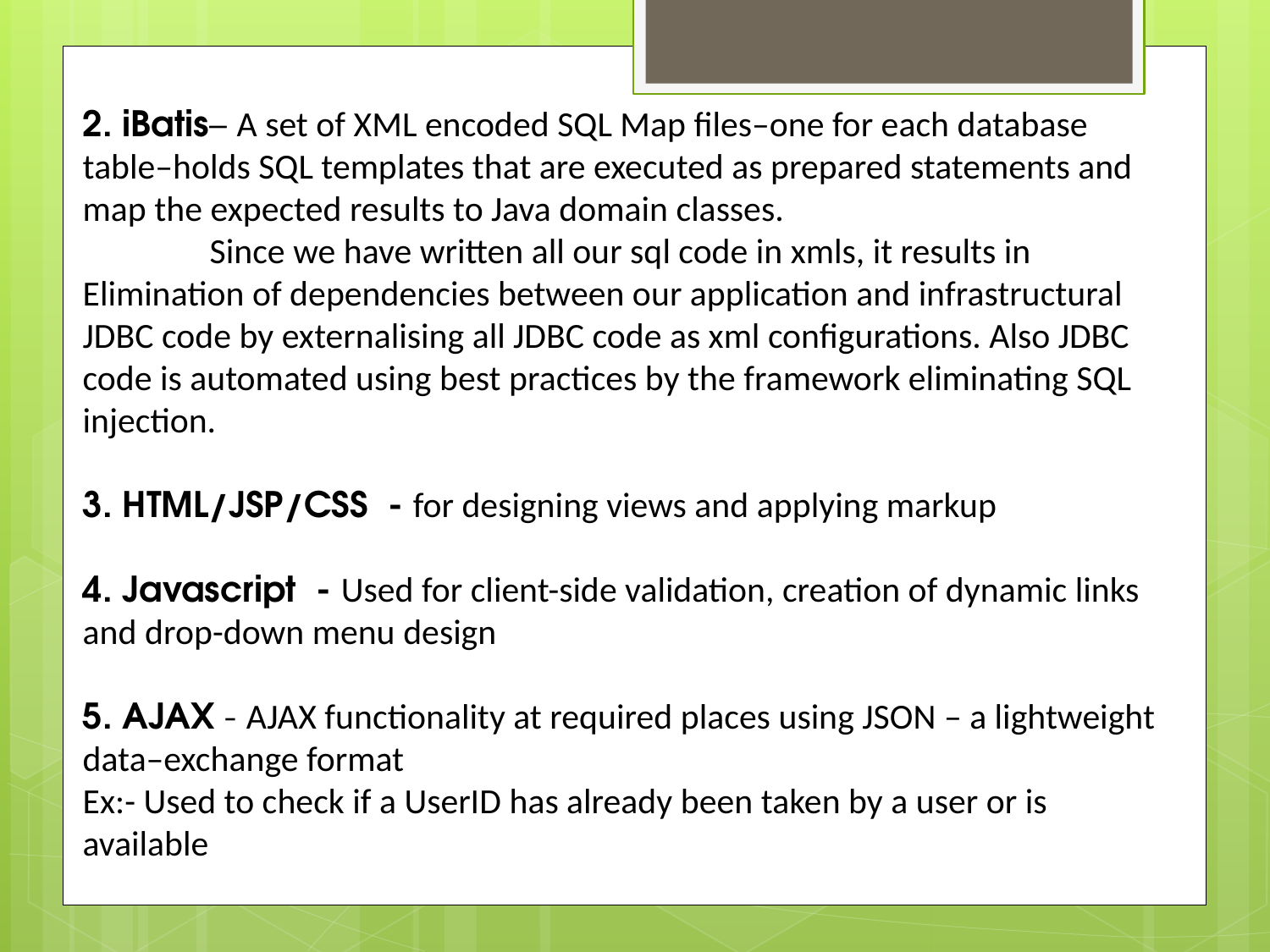

2. iBatis– A set of XML encoded SQL Map files–one for each database table–holds SQL templates that are executed as prepared statements and map the expected results to Java domain classes.
	Since we have written all our sql code in xmls, it results in Elimination of dependencies between our application and infrastructural JDBC code by externalising all JDBC code as xml configurations. Also JDBC code is automated using best practices by the framework eliminating SQL injection.

3. HTML/JSP/CSS  - for designing views and applying markup

4. Javascript  - Used for client-side validation, creation of dynamic links and drop-down menu design

5. AJAX - AJAX functionality at required places using JSON – a lightweight data–exchange format
Ex:- Used to check if a UserID has already been taken by a user or is available